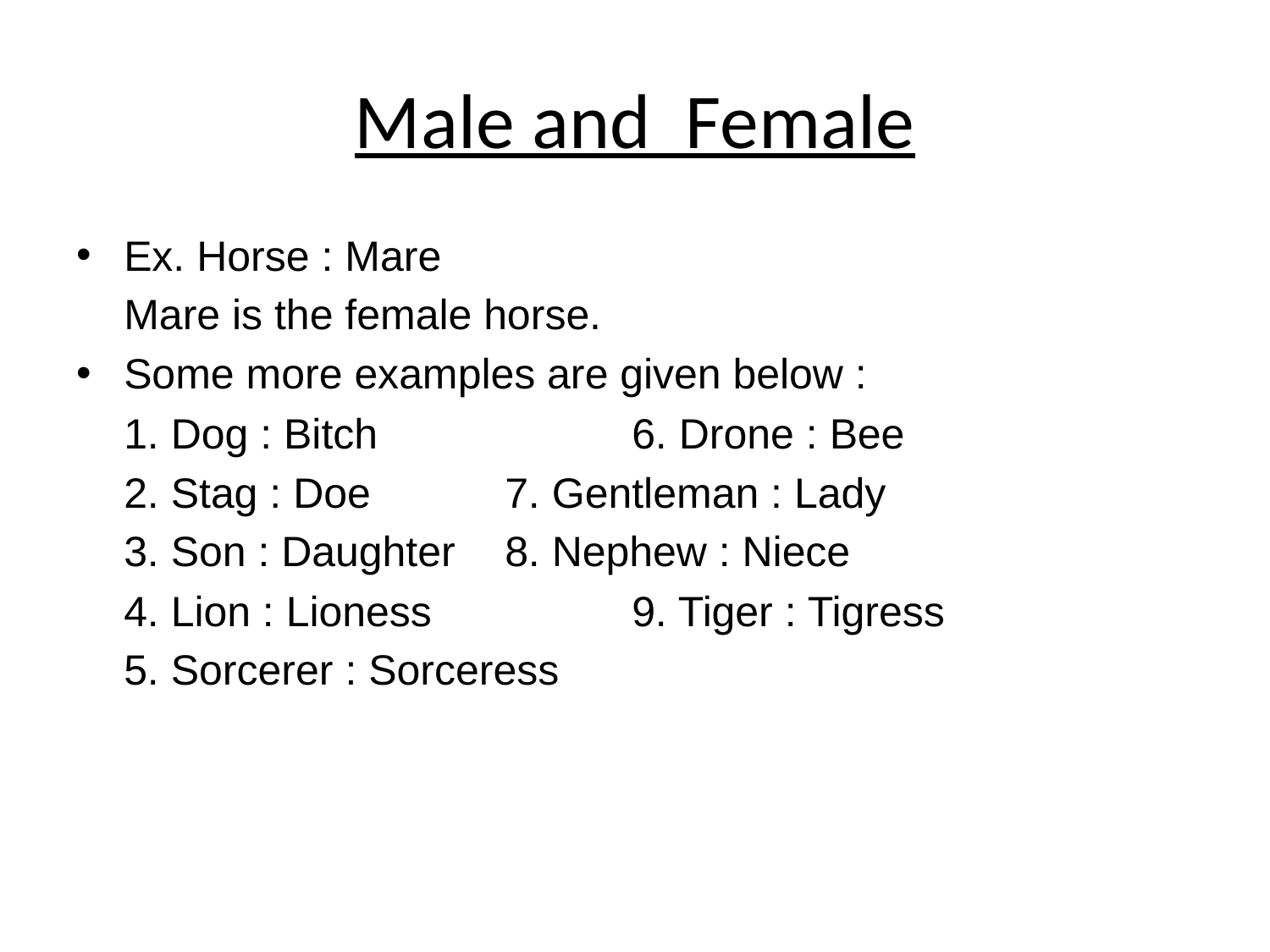

# Male and  Female
Ex. Horse : Mare
	Mare is the female horse.
Some more examples are given below :
	1. Dog : Bitch		6. Drone : Bee
	2. Stag : Doe		7. Gentleman : Lady
	3. Son : Daughter	8. Nephew : Niece
	4. Lion : Lioness		9. Tiger : Tigress
	5. Sorcerer : Sorceress